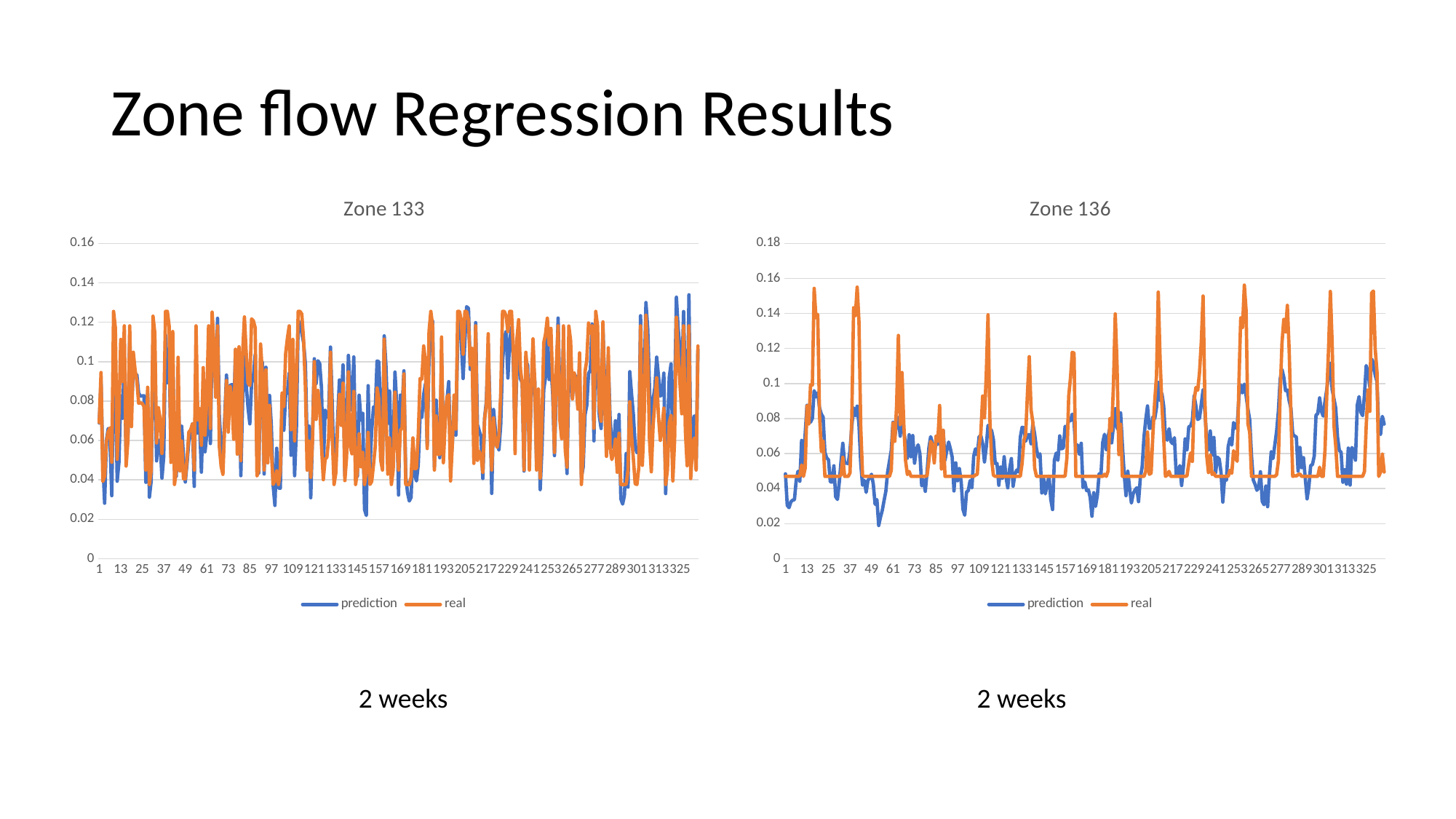

# Zone flow Regression Results

### Chart: Zone 133

| Category | prediction | real |
|---|---|---|

### Chart: Zone 136

| Category | prediction | real |
|---|---|---|
2 weeks
2 weeks